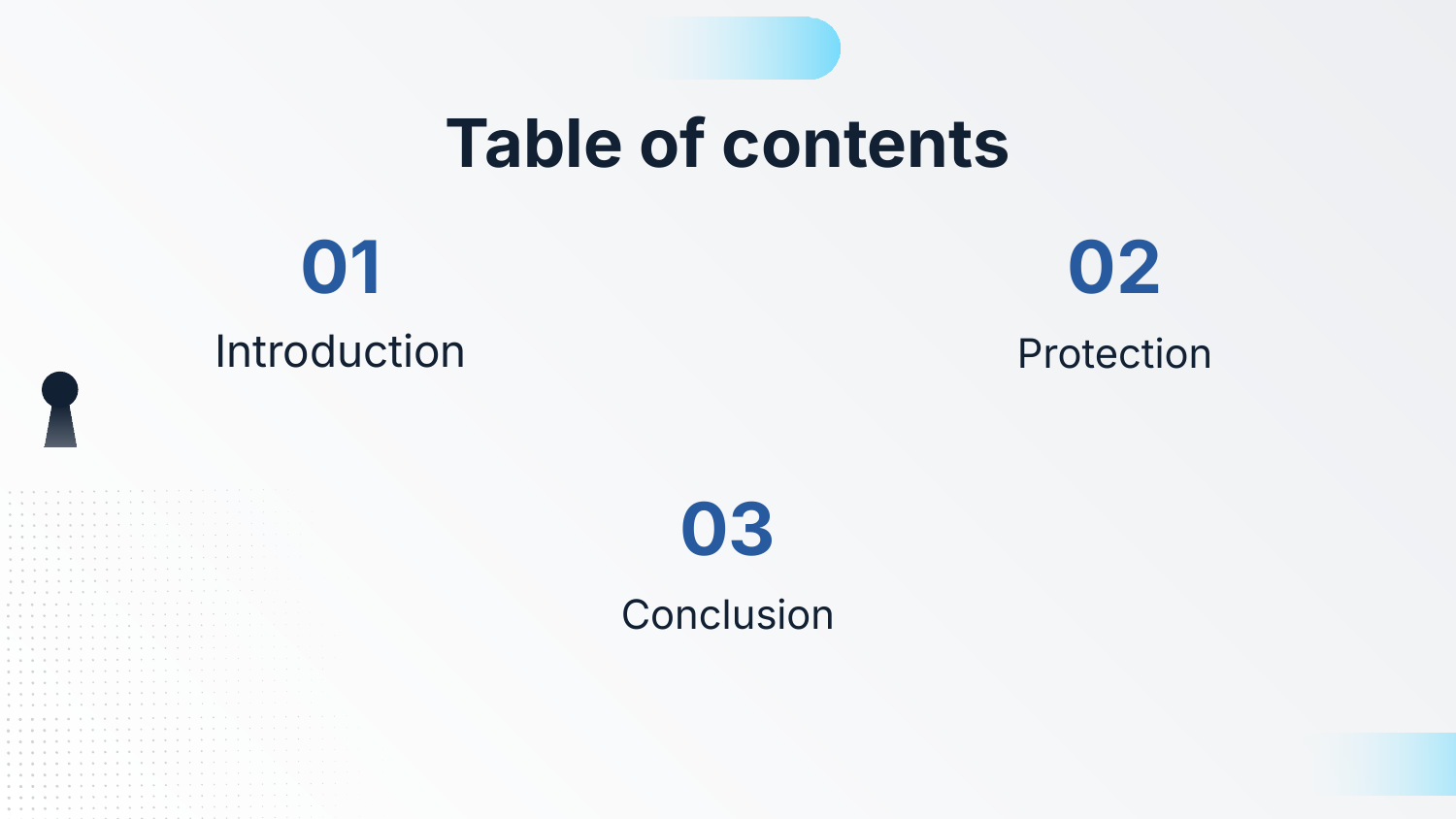

# Table of contents
01
02
Introduction
Protection
03
Conclusion